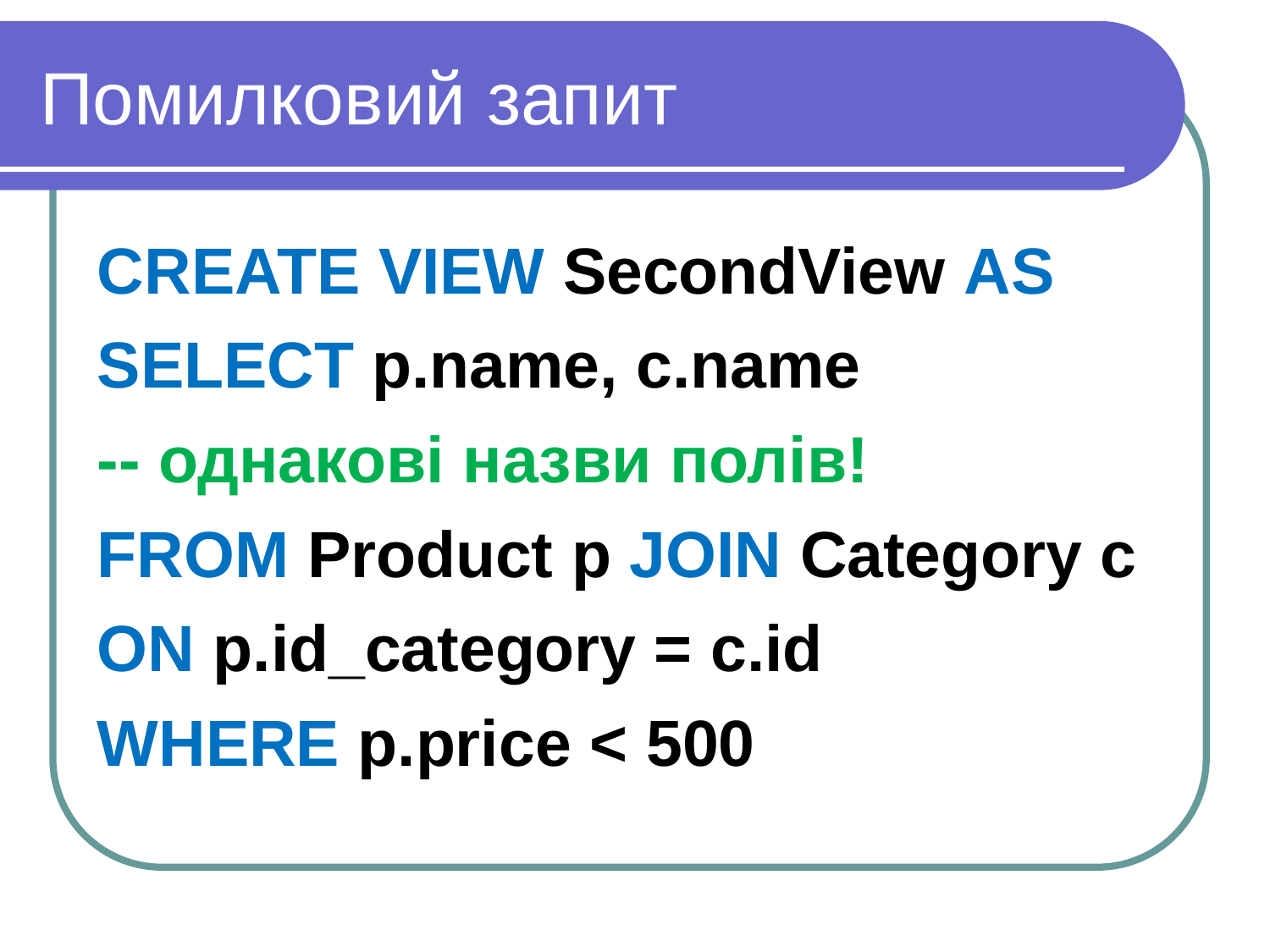

Помилковий запит
CREATE VIEW SecondView AS
SELECT p.name, c.name
-- однакові назви полів!
FROM Product p JOIN Category c
ON p.id_category = c.id
WHERE p.price < 500